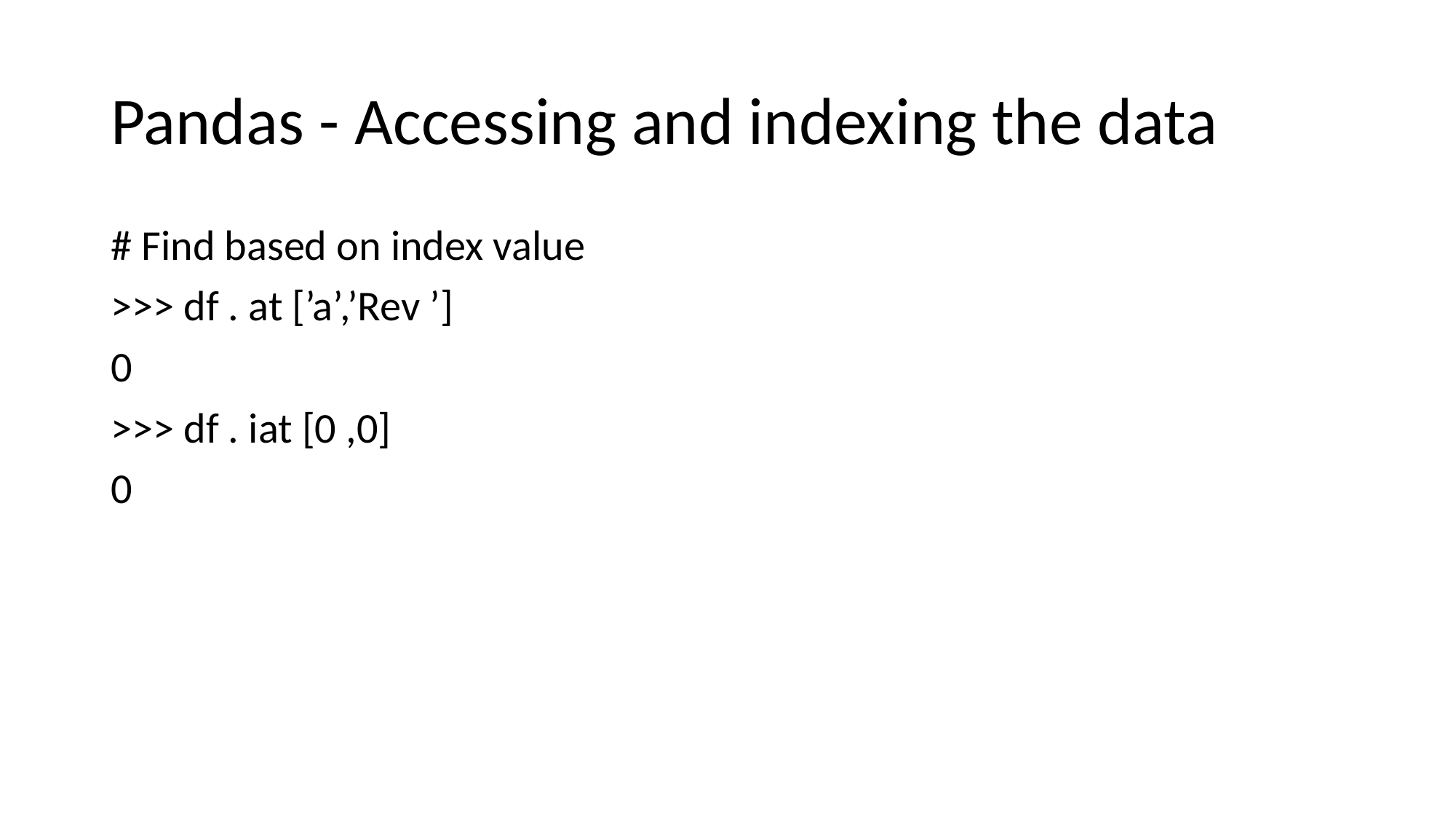

# Pandas - Accessing and indexing the data
# Find based on index value
>>> df . at [’a’,’Rev ’]
0
>>> df . iat [0 ,0]
0